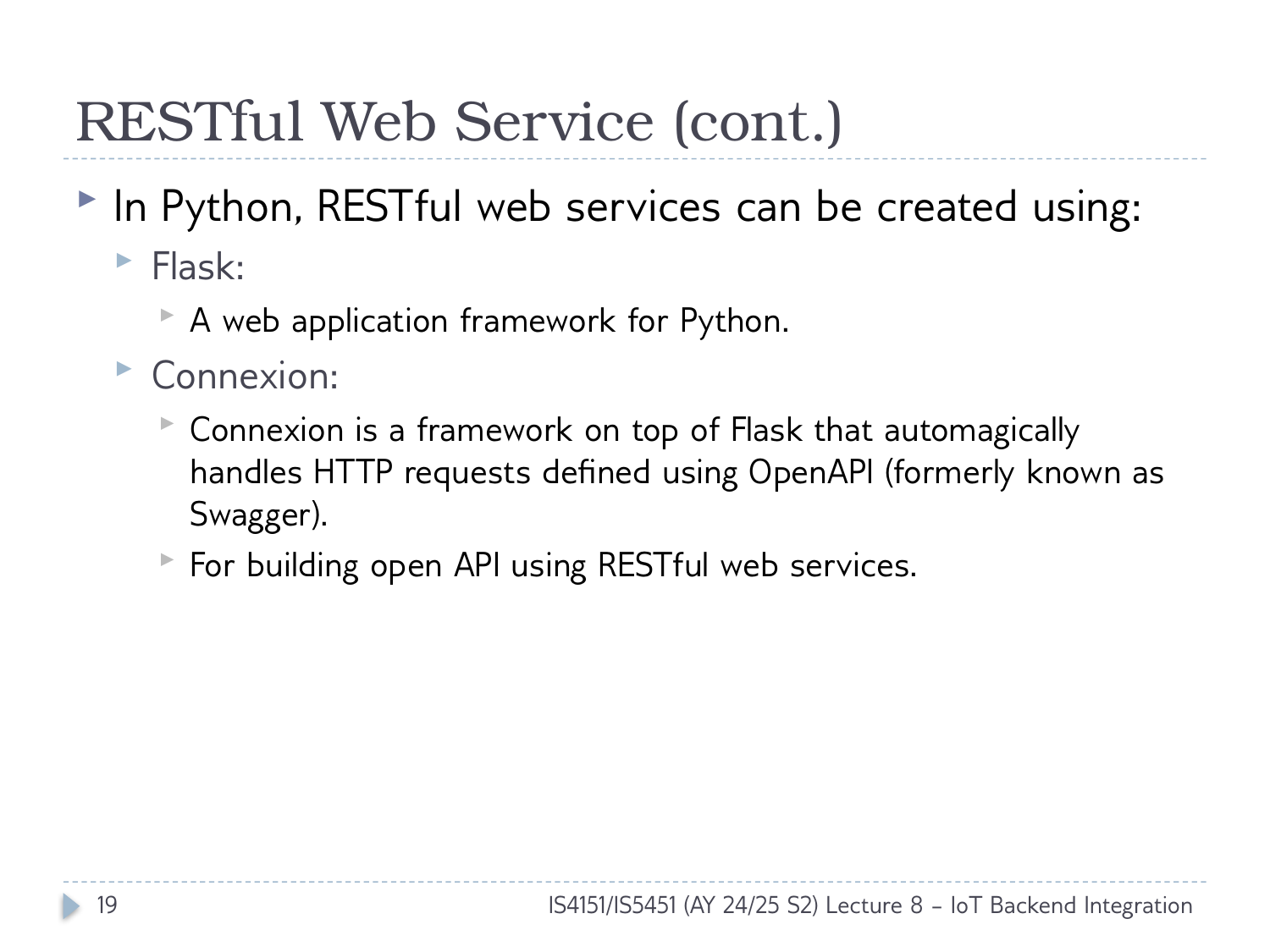

# RESTful Web Service (cont.)
In Python, RESTful web services can be created using:
Flask:
A web application framework for Python.
Connexion:
Connexion is a framework on top of Flask that automagically handles HTTP requests defined using OpenAPI (formerly known as Swagger).
For building open API using RESTful web services.

19
IS4151/IS5451 (AY 24/25 S2) Lecture 8 – IoT Backend Integration